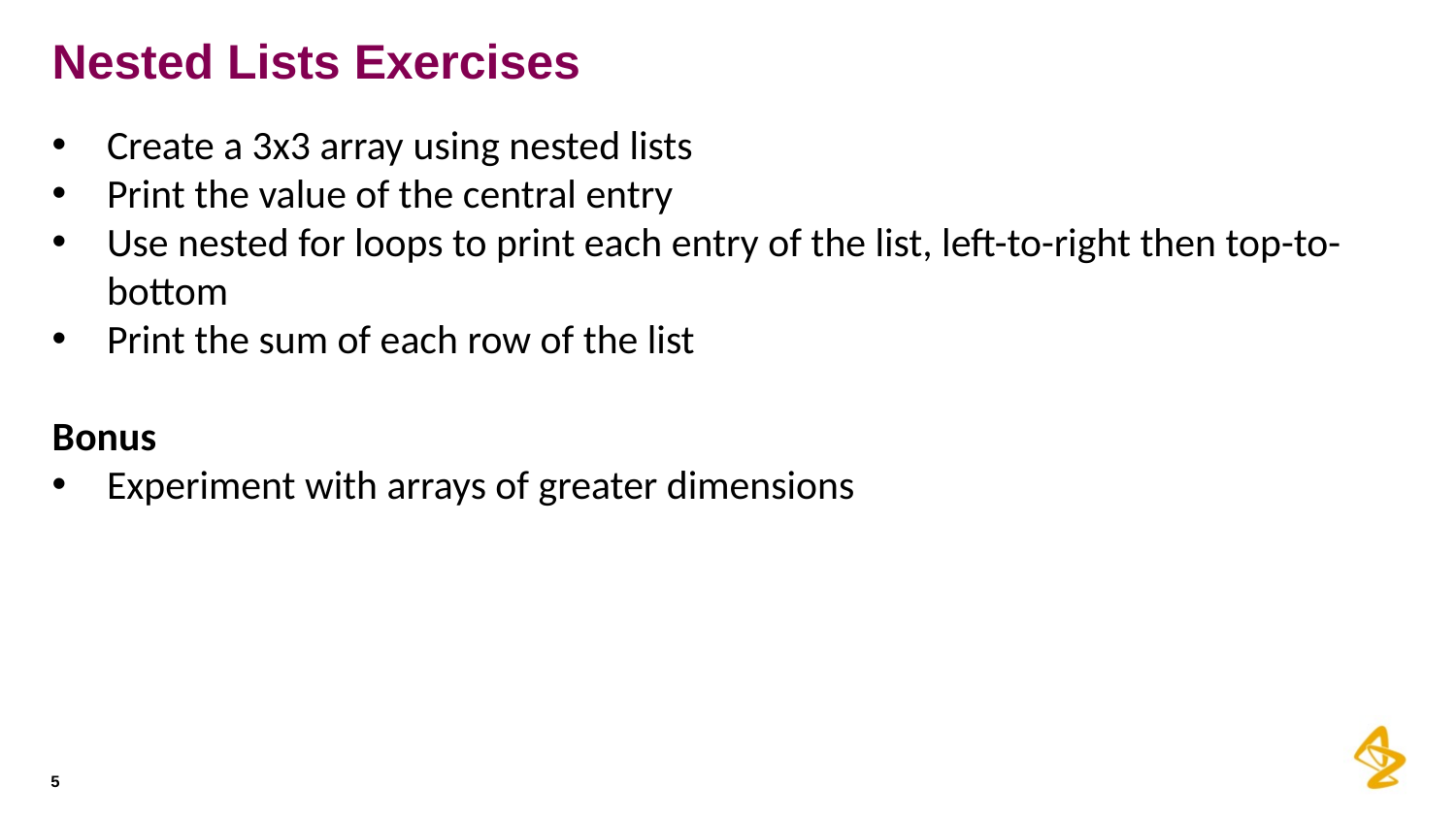

# Nested Lists Exercises
Create a 3x3 array using nested lists
Print the value of the central entry
Use nested for loops to print each entry of the list, left-to-right then top-to-bottom
Print the sum of each row of the list

Bonus
Experiment with arrays of greater dimensions

5